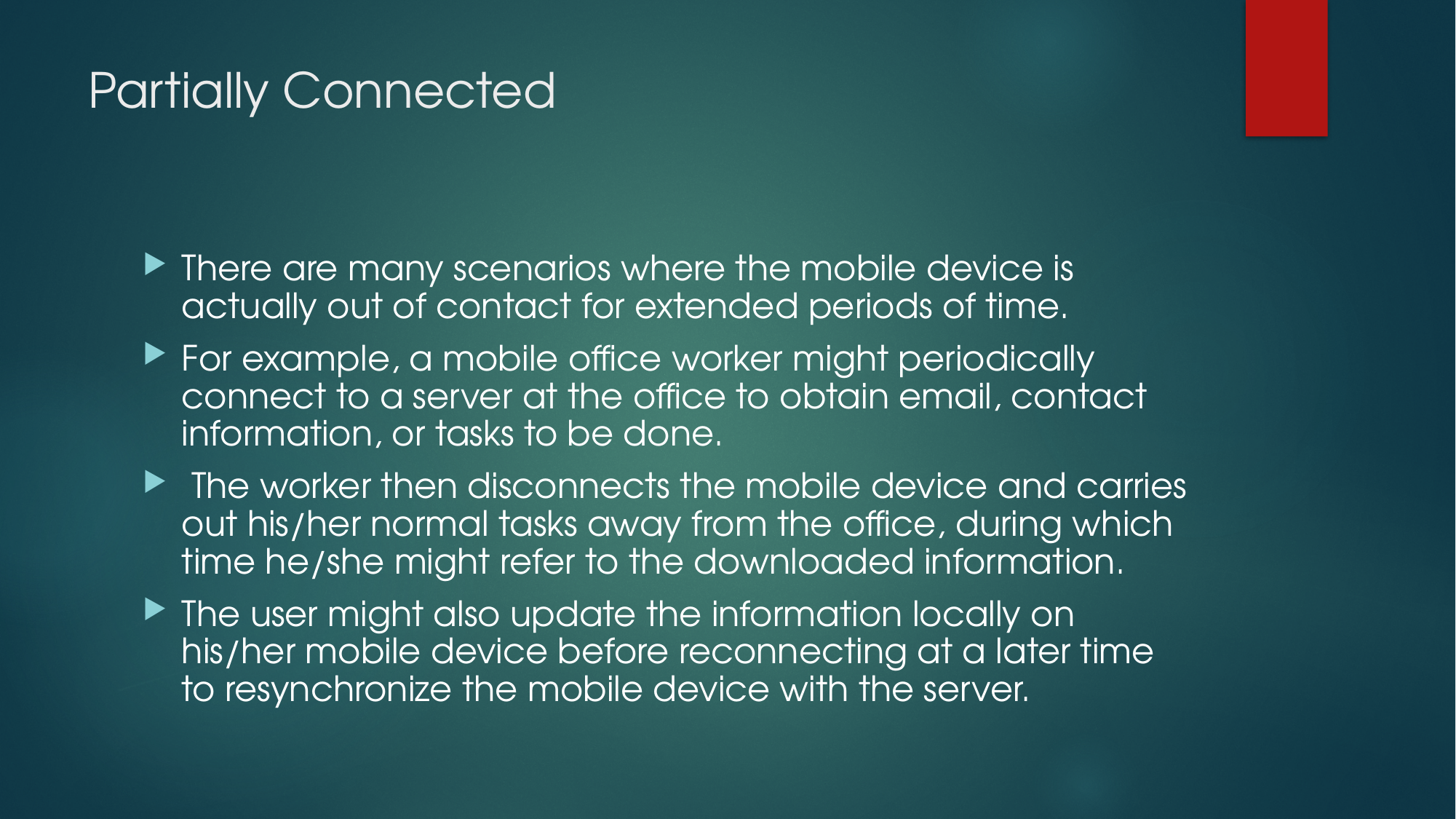

# Partially Connected
There are many scenarios where the mobile device is actually out of contact for extended periods of time.
For example, a mobile office worker might periodically connect to a server at the office to obtain email, contact information, or tasks to be done.
 The worker then disconnects the mobile device and carries out his/her normal tasks away from the office, during which time he/she might refer to the downloaded information.
The user might also update the information locally on his/her mobile device before reconnecting at a later time to resynchronize the mobile device with the server.